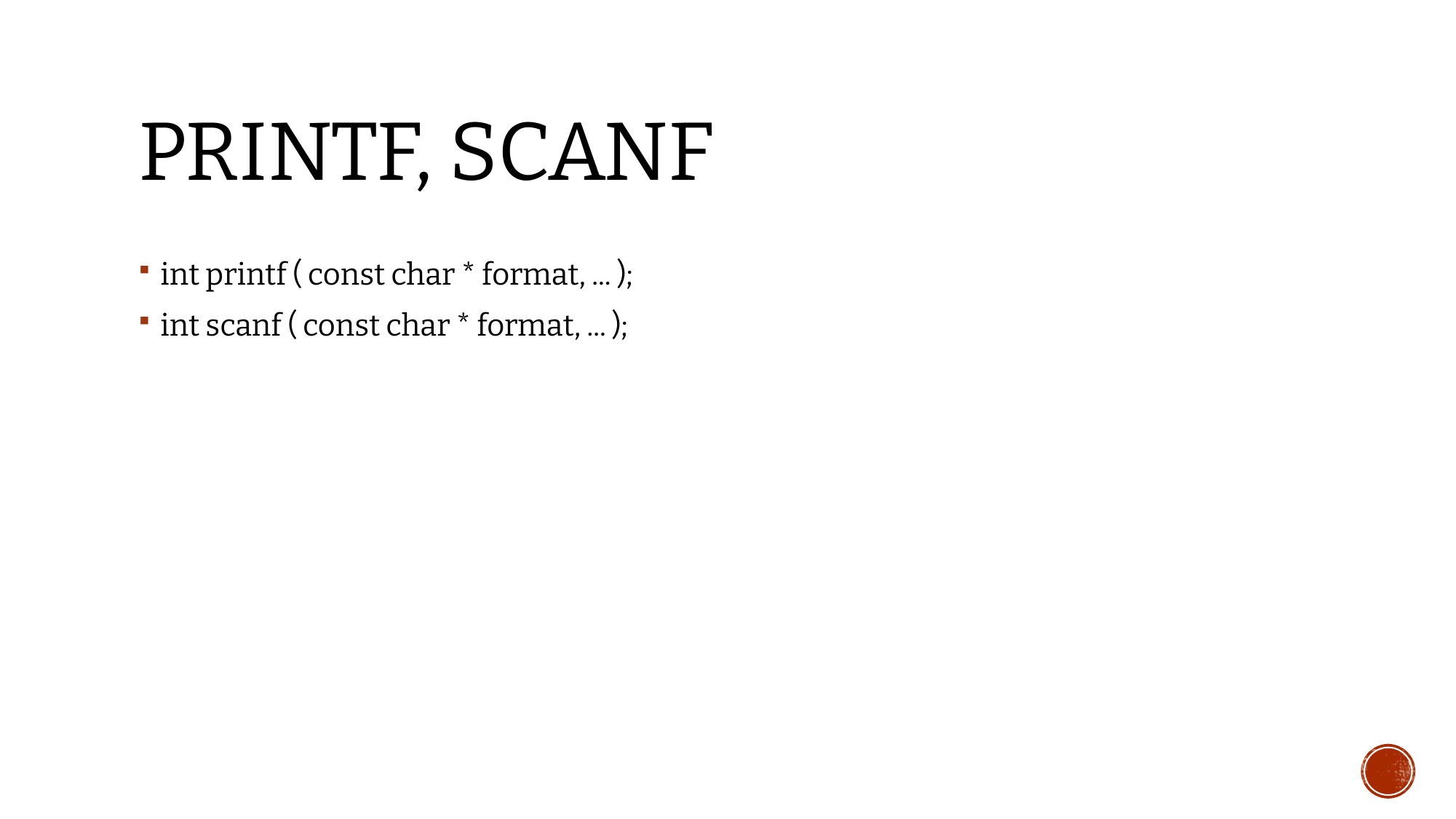

# printf, scanf
int printf ( const char * format, ... );
int scanf ( const char * format, ... );